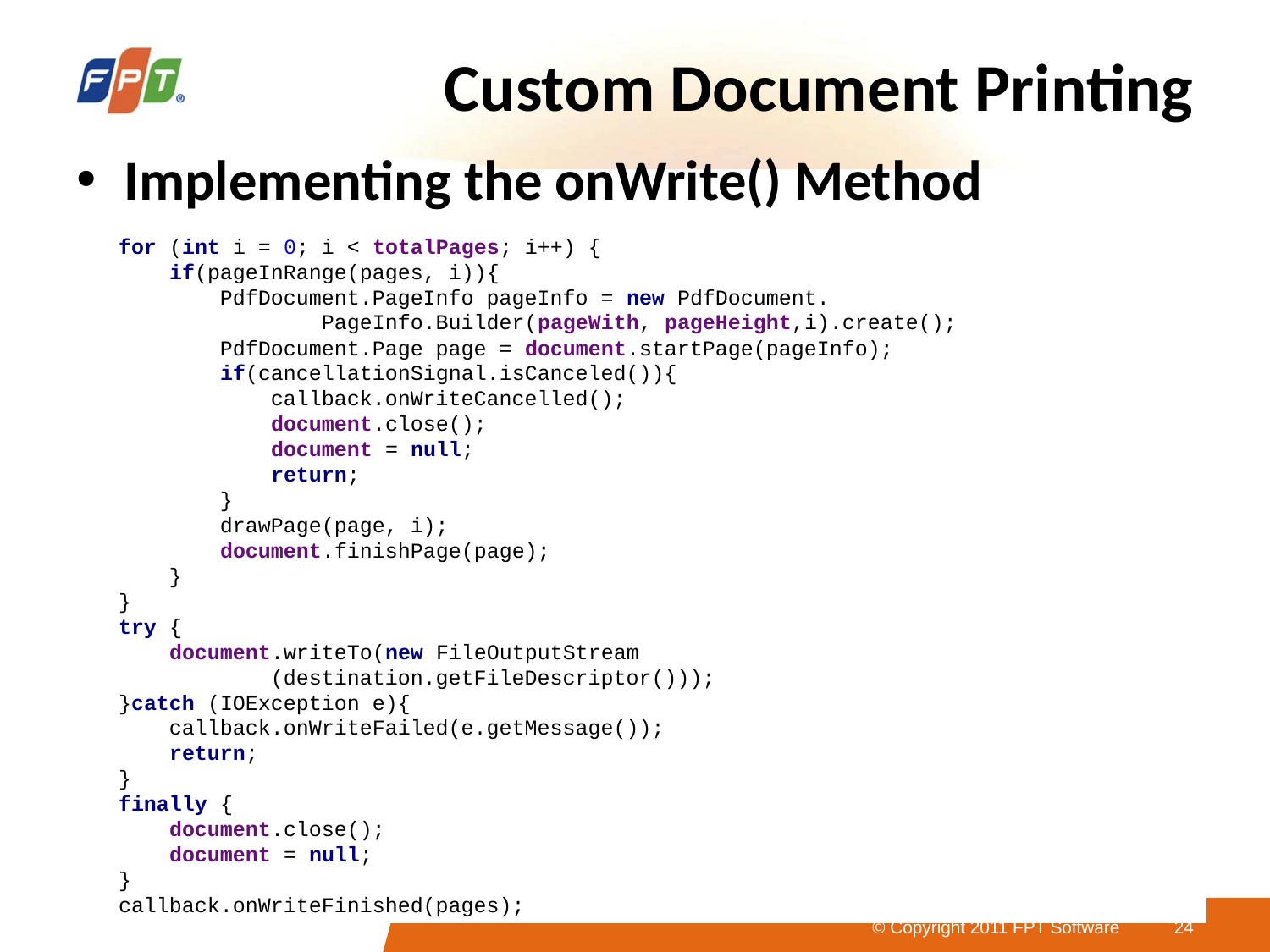

# Custom Document Printing
Implementing the onWrite() Method
for (int i = 0; i < totalPages; i++) {
    if(pageInRange(pages, i)){
        PdfDocument.PageInfo pageInfo = new PdfDocument.
                PageInfo.Builder(pageWith, pageHeight,i).create();
        PdfDocument.Page page = document.startPage(pageInfo);
        if(cancellationSignal.isCanceled()){
            callback.onWriteCancelled();
            document.close();
            document = null;
            return;
        }
        drawPage(page, i);
        document.finishPage(page);
    }
}
try {
    document.writeTo(new FileOutputStream
            (destination.getFileDescriptor()));
}catch (IOException e){
    callback.onWriteFailed(e.getMessage());
    return;
}
finally {
    document.close();
    document = null;
}
callback.onWriteFinished(pages);